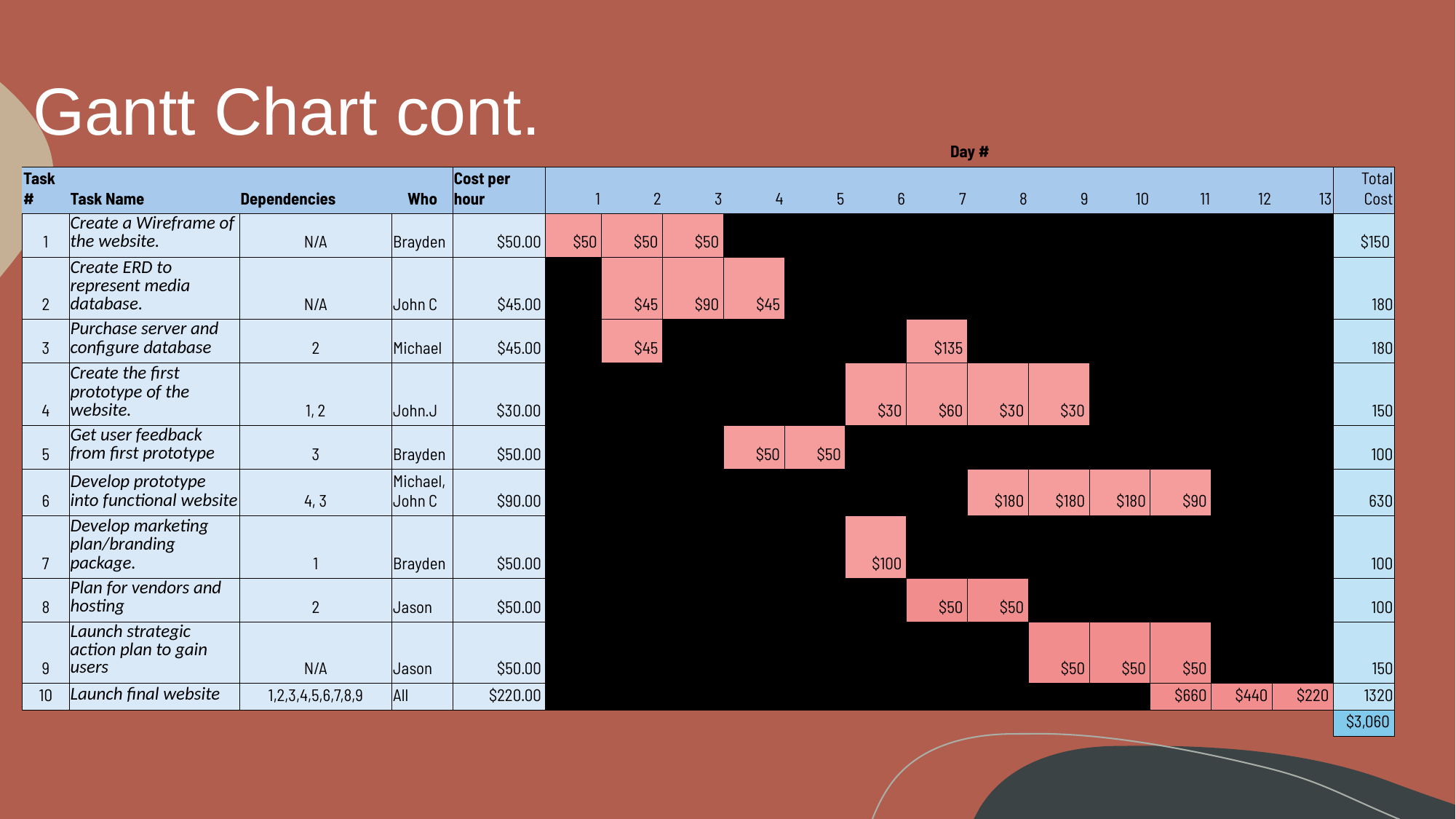

# Gantt Chart cont.
|  |  |  |  |  |  |  |  |  |  |  |  |  |  |  |  |  |  |  |
| --- | --- | --- | --- | --- | --- | --- | --- | --- | --- | --- | --- | --- | --- | --- | --- | --- | --- | --- |
|  |  |  |  |  | Day # |  |  |  |  |  |  |  |  |  |  |  |  |  |
| Task # | Task Name | Dependencies | Who | Cost per hour | 1 | 2 | 3 | 4 | 5 | 6 | 7 | 8 | 9 | 10 | 11 | 12 | 13 | Total Cost |
| 1 | Create a Wireframe of the website. | N/A | Brayden | $50.00 | $50 | $50 | $50 |  |  |  |  |  |  |  |  |  |  | $150 |
| 2 | Create ERD to represent media database. | N/A | John C | $45.00 |  | $45 | $90 | $45 |  |  |  |  |  |  |  |  |  | 180 |
| 3 | Purchase server and configure database | 2 | Michael | $45.00 |  | $45 |  |  |  |  | $135 |  |  |  |  |  |  | 180 |
| 4 | Create the first prototype of the website. | 1, 2 | John.J | $30.00 |  |  |  |  |  | $30 | $60 | $30 | $30 |  |  |  |  | 150 |
| 5 | Get user feedback from first prototype | 3 | Brayden | $50.00 |  |  |  | $50 | $50 |  |  |  |  |  |  |  |  | 100 |
| 6 | Develop prototype into functional website | 4, 3 | Michael, John C | $90.00 |  |  |  |  |  |  |  | $180 | $180 | $180 | $90 |  |  | 630 |
| 7 | Develop marketing plan/branding package. | 1 | Brayden | $50.00 |  |  |  |  |  | $100 |  |  |  |  |  |  |  | 100 |
| 8 | Plan for vendors and hosting | 2 | Jason | $50.00 |  |  |  |  |  |  | $50 | $50 |  |  |  |  |  | 100 |
| 9 | Launch strategic action plan to gain users | N/A | Jason | $50.00 |  |  |  |  |  |  |  |  | $50 | $50 | $50 |  |  | 150 |
| 10 | Launch final website | 1,2,3,4,5,6,7,8,9 | All | $220.00 |  |  |  |  |  |  |  |  |  |  | $660 | $440 | $220 | 1320 |
|  |  |  |  |  |  |  |  |  |  |  |  |  |  |  |  |  |  | $3,060 |